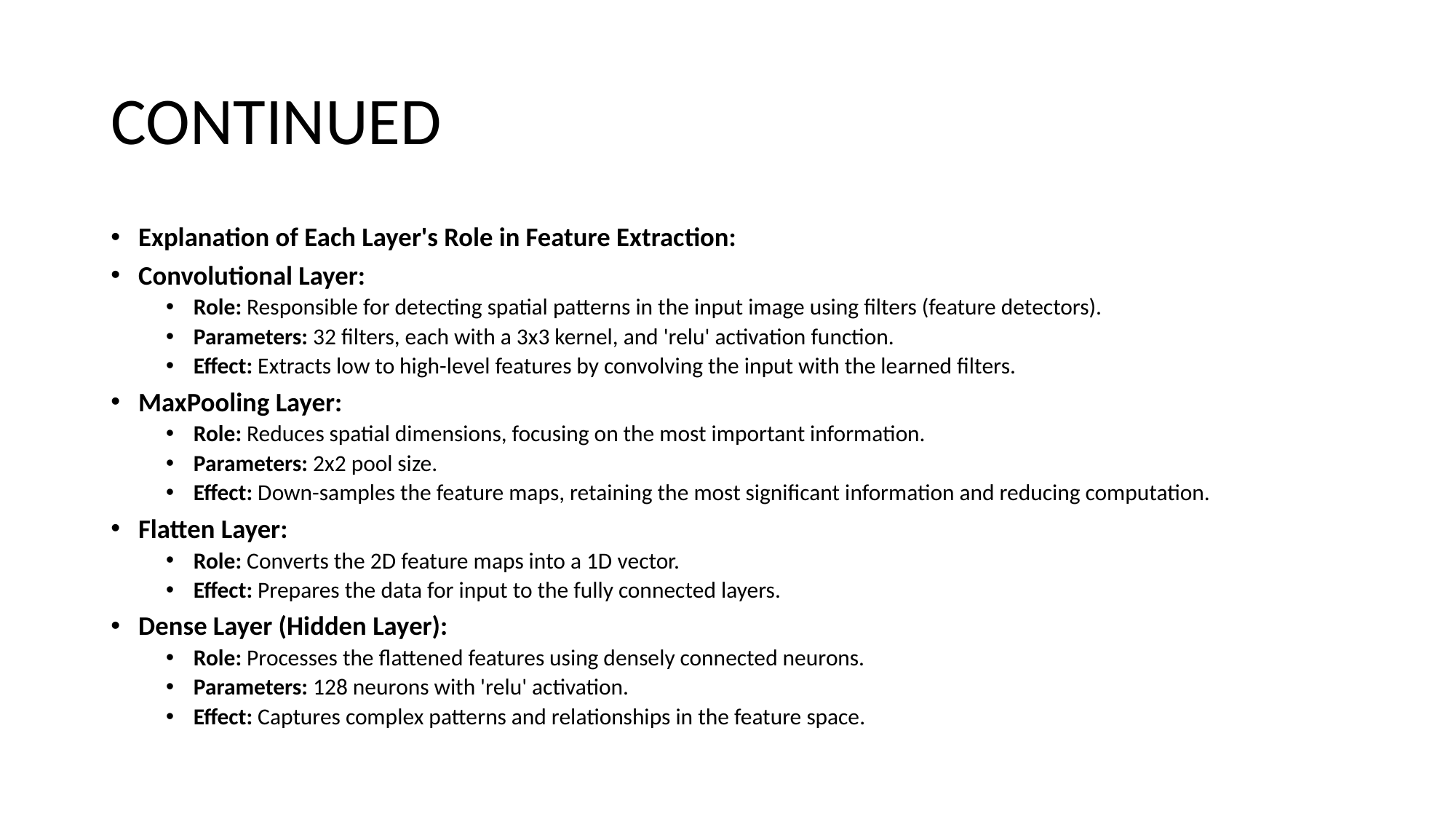

# CONTINUED
Explanation of Each Layer's Role in Feature Extraction:
Convolutional Layer:
Role: Responsible for detecting spatial patterns in the input image using filters (feature detectors).
Parameters: 32 filters, each with a 3x3 kernel, and 'relu' activation function.
Effect: Extracts low to high-level features by convolving the input with the learned filters.
MaxPooling Layer:
Role: Reduces spatial dimensions, focusing on the most important information.
Parameters: 2x2 pool size.
Effect: Down-samples the feature maps, retaining the most significant information and reducing computation.
Flatten Layer:
Role: Converts the 2D feature maps into a 1D vector.
Effect: Prepares the data for input to the fully connected layers.
Dense Layer (Hidden Layer):
Role: Processes the flattened features using densely connected neurons.
Parameters: 128 neurons with 'relu' activation.
Effect: Captures complex patterns and relationships in the feature space.